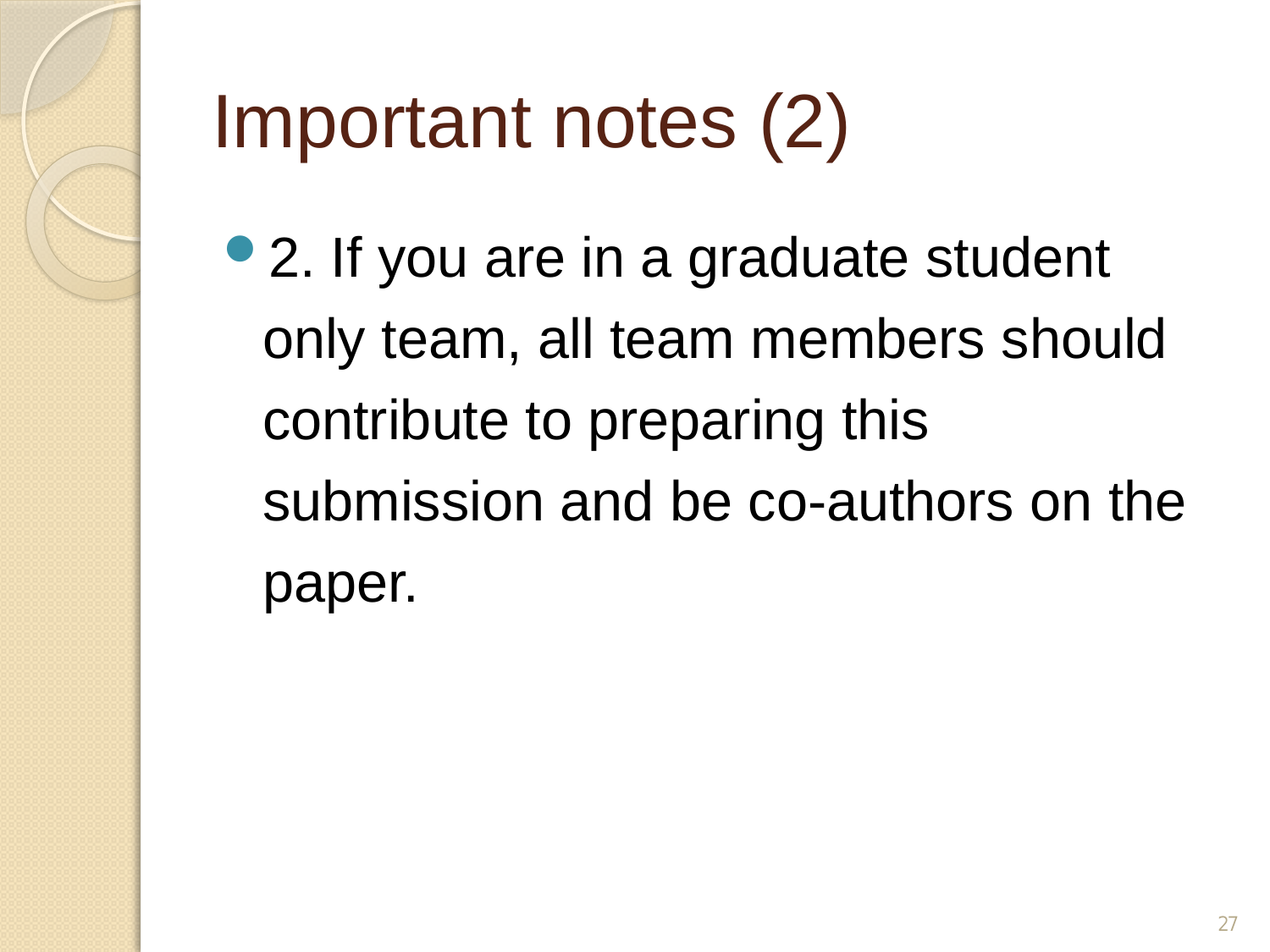

# Important notes (2)
2. If you are in a graduate student only team, all team members should contribute to preparing this submission and be co-authors on the paper.

27